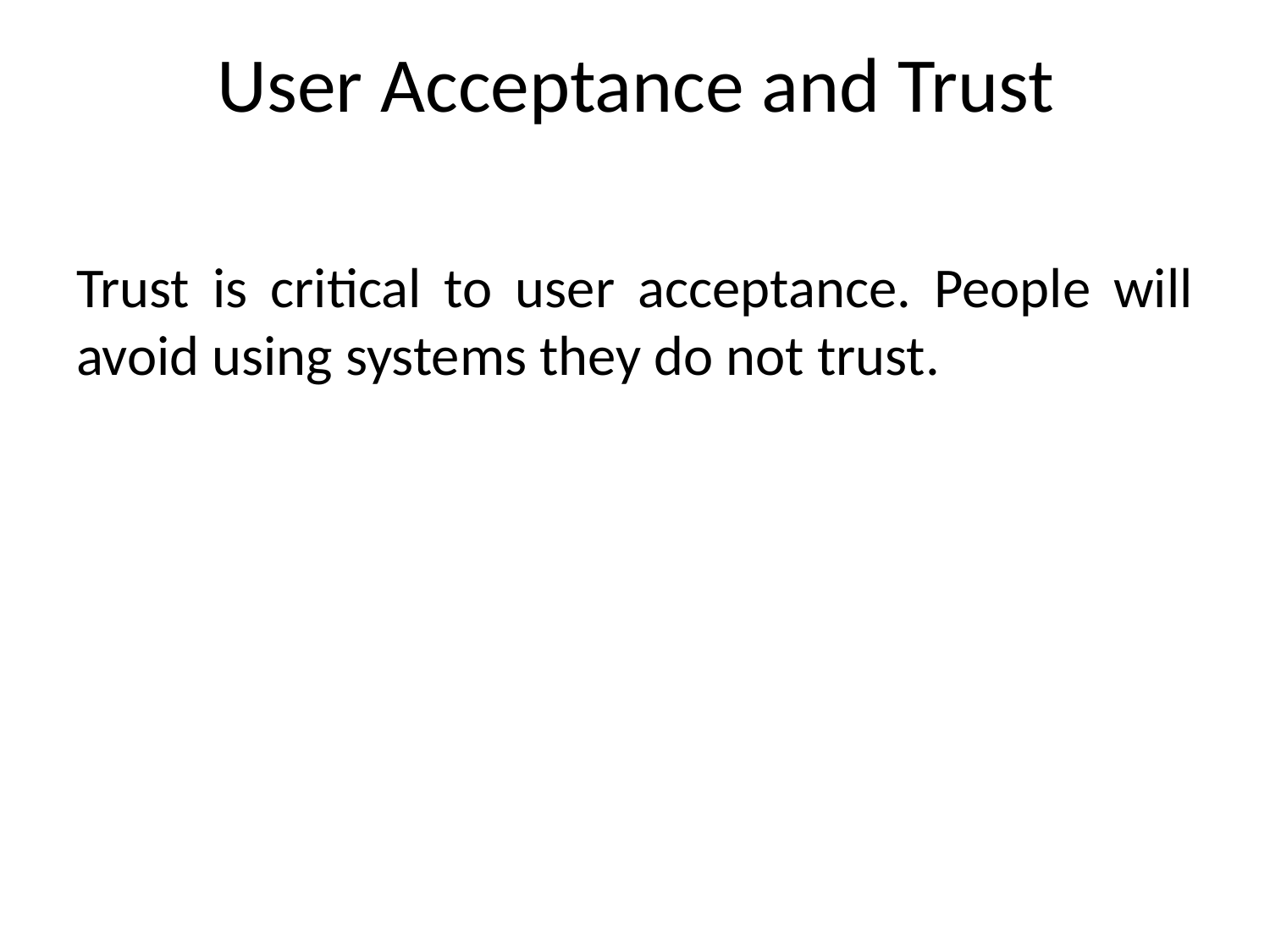

# User Acceptance and Trust

Trust is critical to user acceptance. People will avoid using systems they do not trust.